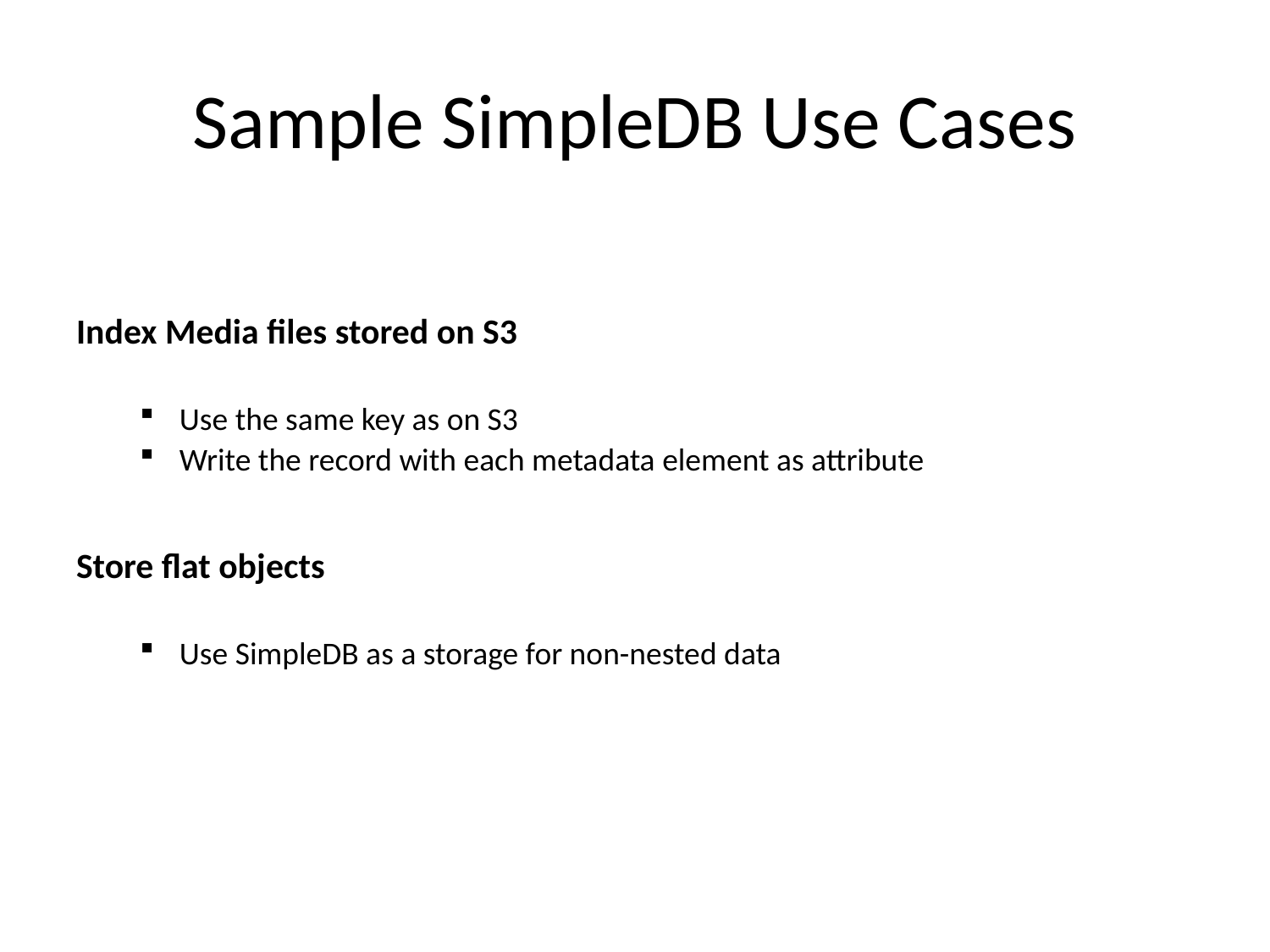

# Sample SimpleDB Use Cases
Index Media files stored on S3

Use the same key as on S3
Write the record with each metadata element as attribute

Store flat objects

Use SimpleDB as a storage for non-nested data